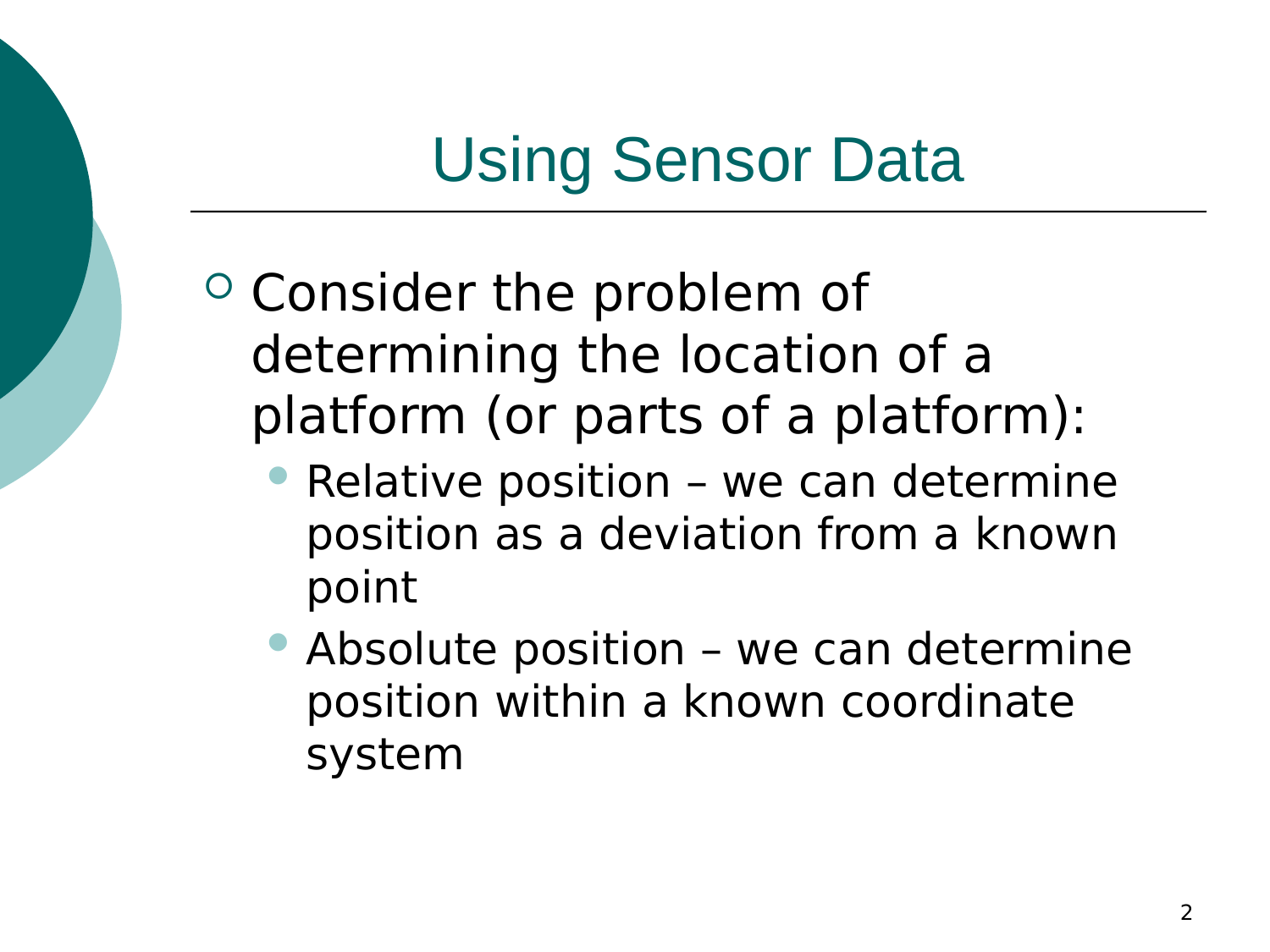

# Using Sensor Data
Consider the problem of determining the location of a platform (or parts of a platform):
Relative position – we can determine position as a deviation from a known point
Absolute position – we can determine position within a known coordinate system
2